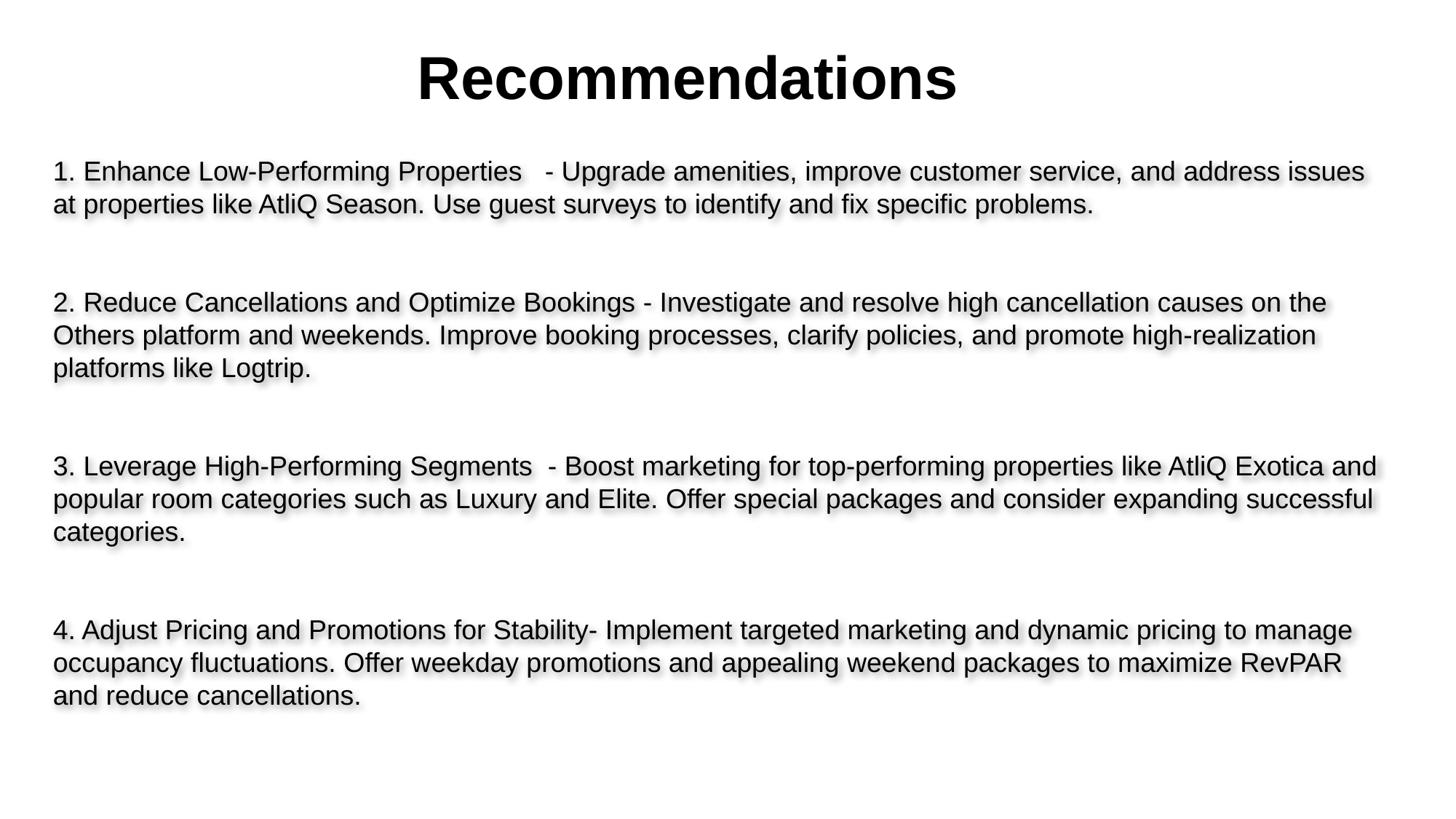

Recommendations
1. Enhance Low-Performing Properties   - Upgrade amenities, improve customer service, and address issues at properties like AtliQ Season. Use guest surveys to identify and fix specific problems.

2. Reduce Cancellations and Optimize Bookings - Investigate and resolve high cancellation causes on the Others platform and weekends. Improve booking processes, clarify policies, and promote high-realization platforms like Logtrip.

3. Leverage High-Performing Segments  - Boost marketing for top-performing properties like AtliQ Exotica and popular room categories such as Luxury and Elite. Offer special packages and consider expanding successful categories.

4. Adjust Pricing and Promotions for Stability- Implement targeted marketing and dynamic pricing to manage occupancy fluctuations. Offer weekday promotions and appealing weekend packages to maximize RevPAR and reduce cancellations.